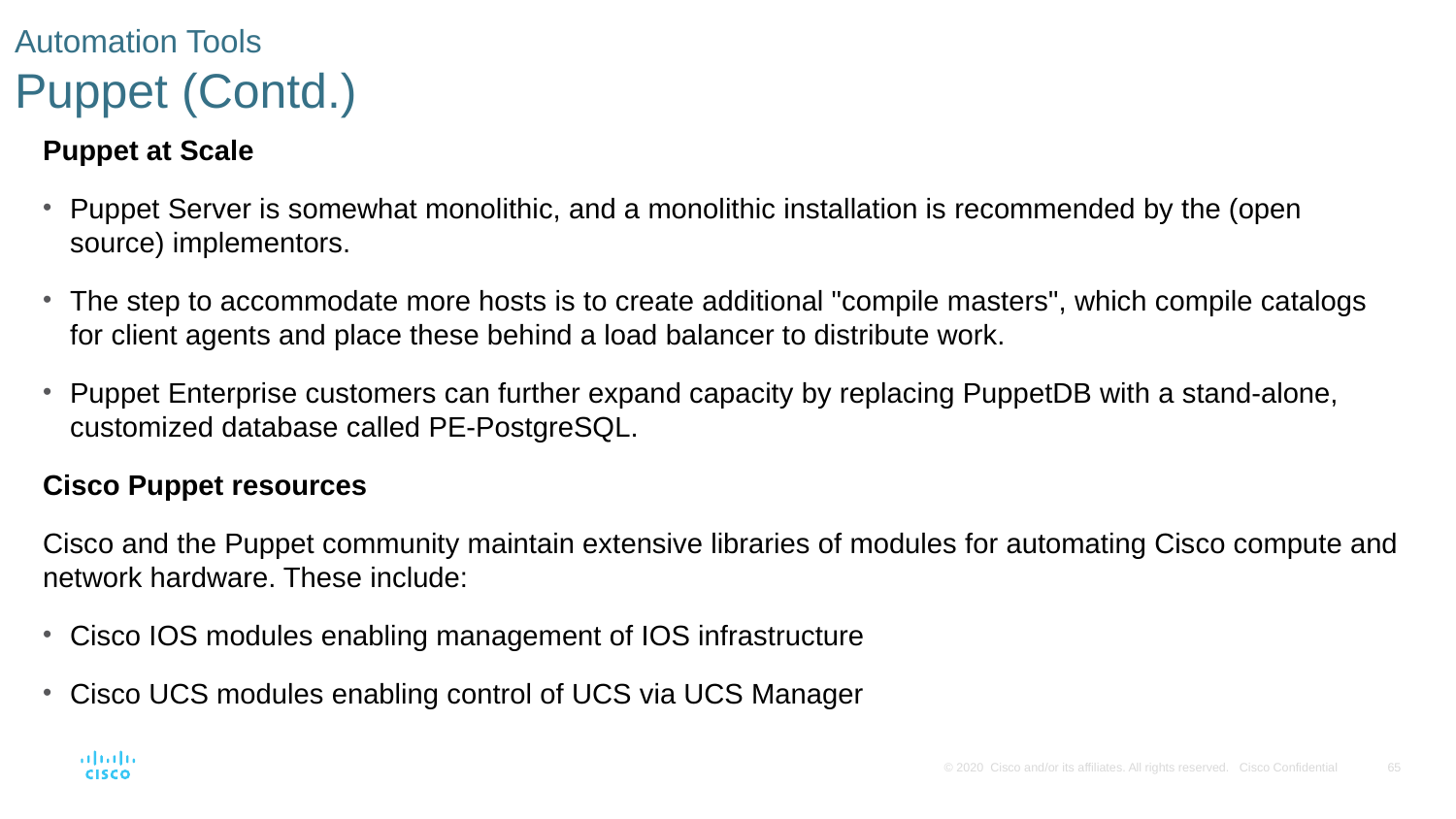

# Automation Tools Puppet (Contd.)
Puppet at Scale
Puppet Server is somewhat monolithic, and a monolithic installation is recommended by the (open source) implementors.
The step to accommodate more hosts is to create additional "compile masters", which compile catalogs for client agents and place these behind a load balancer to distribute work.
Puppet Enterprise customers can further expand capacity by replacing PuppetDB with a stand-alone, customized database called PE-PostgreSQL.
Cisco Puppet resources
Cisco and the Puppet community maintain extensive libraries of modules for automating Cisco compute and network hardware. These include:
Cisco IOS modules enabling management of IOS infrastructure
Cisco UCS modules enabling control of UCS via UCS Manager